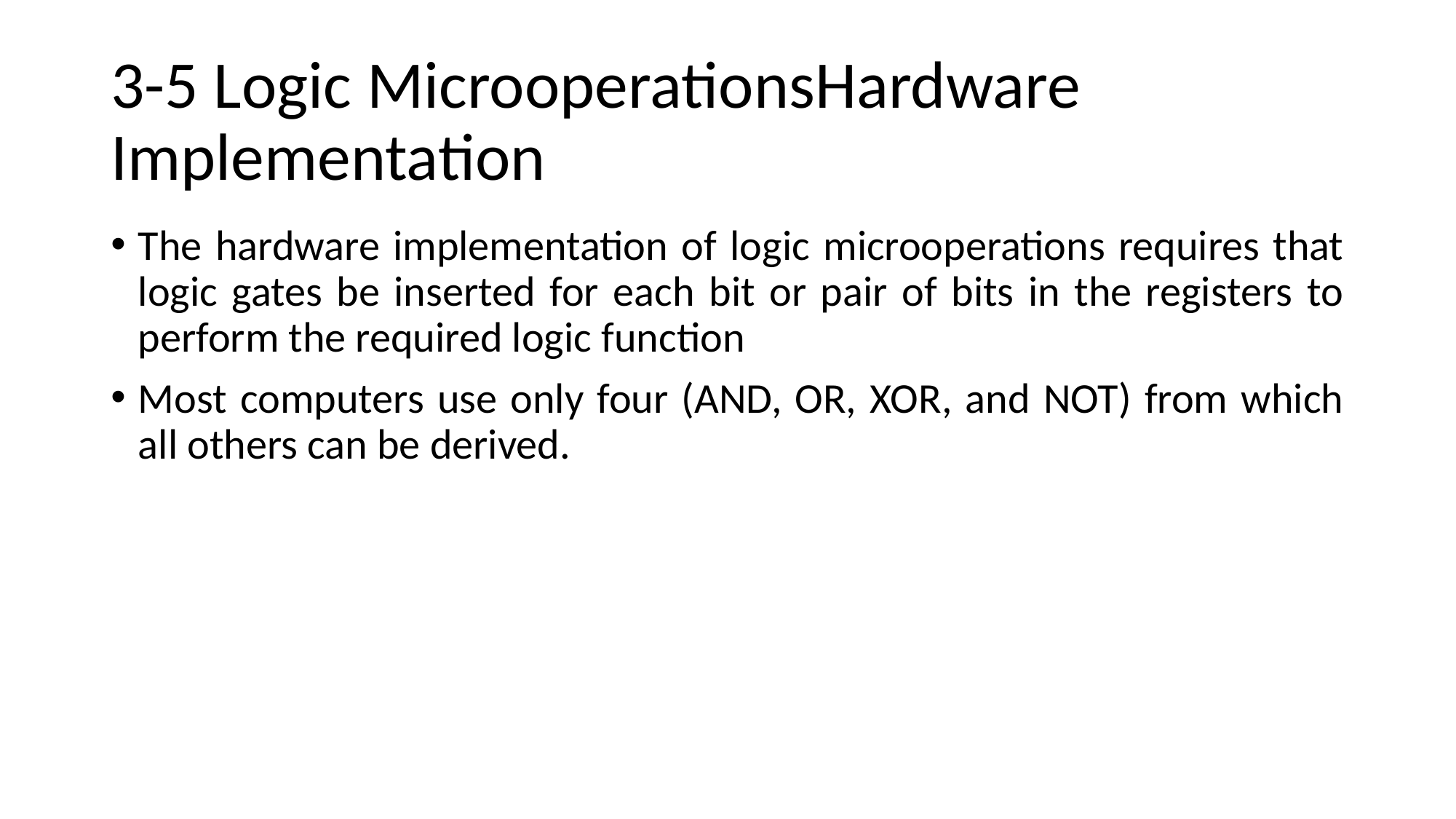

# 3-5 Logic MicrooperationsHardware Implementation
The hardware implementation of logic microoperations requires that logic gates be inserted for each bit or pair of bits in the registers to perform the required logic function
Most computers use only four (AND, OR, XOR, and NOT) from which all others can be derived.